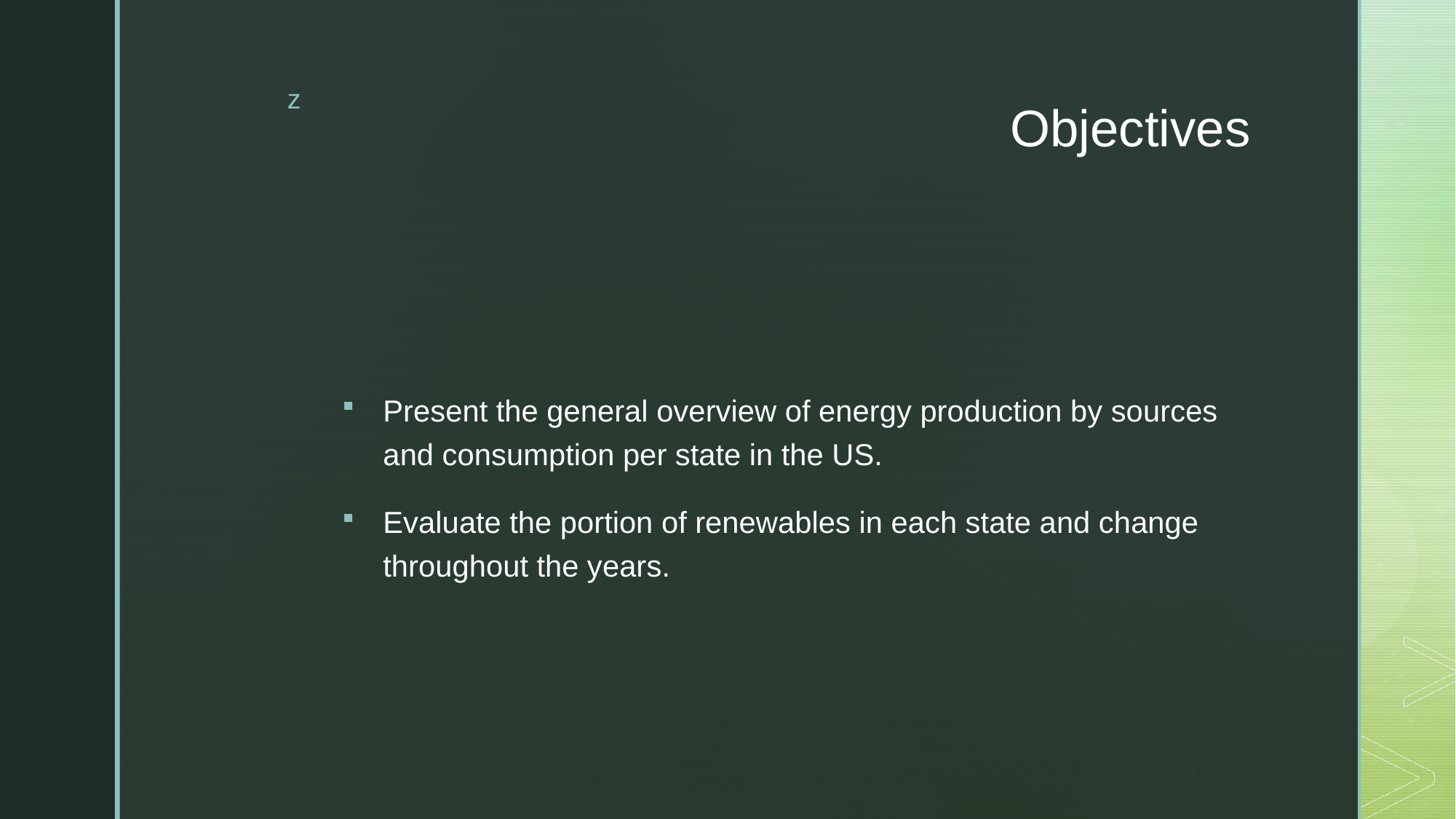

# Objectives
Present the general overview of energy production by sources and consumption per state in the US.
Evaluate the portion of renewables in each state and change throughout the years.